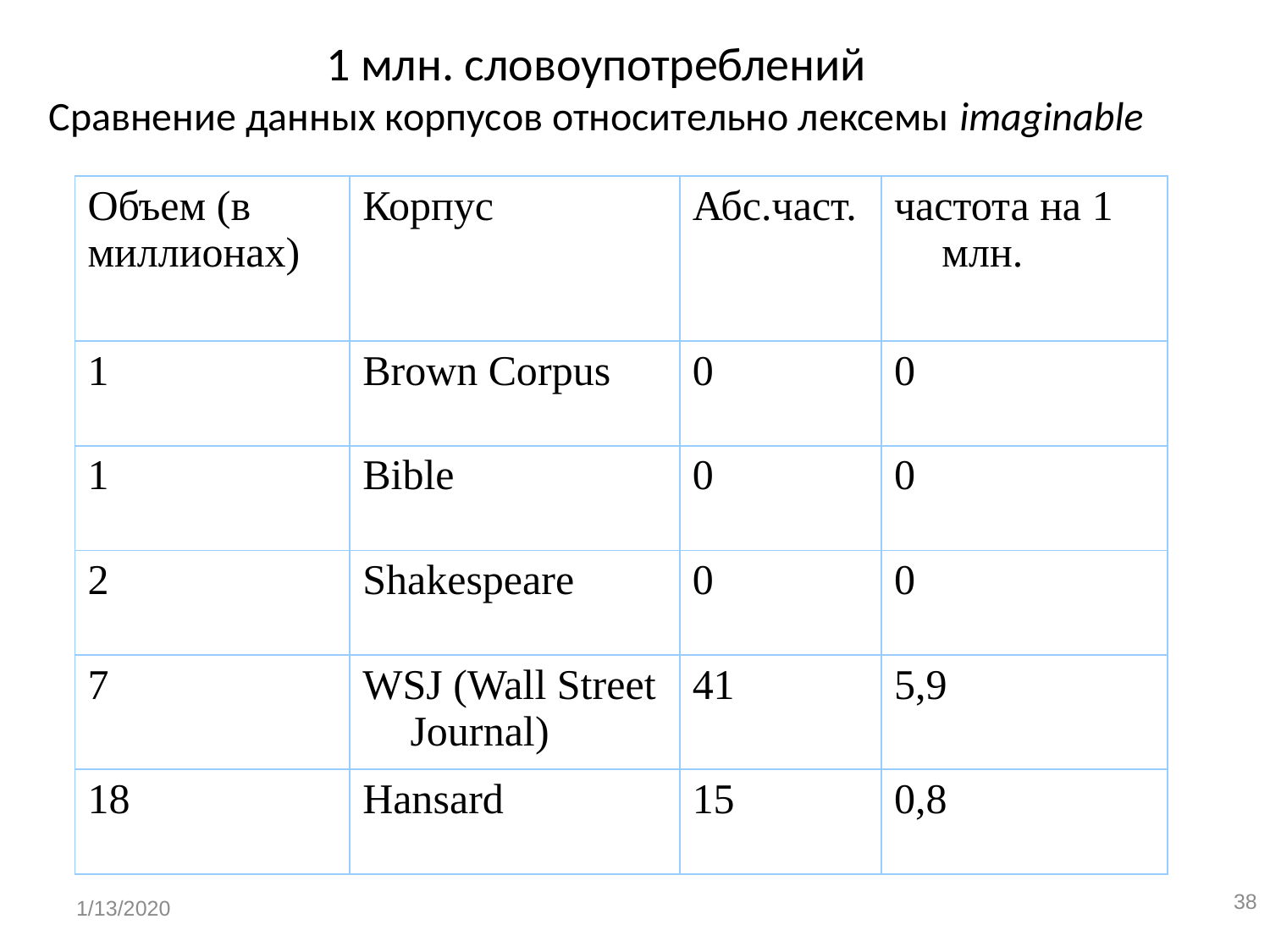

# 1 млн. словоупотреблений Сравнение данных корпусов относительно лексемы imaginable
| Объем (в миллионах) | Корпус | Абс.част. | частота на 1 млн. |
| --- | --- | --- | --- |
| 1 | Brown Corpus | 0 | 0 |
| 1 | Bible | 0 | 0 |
| 2 | Shakespeare | 0 | 0 |
| 7 | WSJ (Wall Street Journal) | 41 | 5,9 |
| 18 | Hansard | 15 | 0,8 |
38
1/13/2020